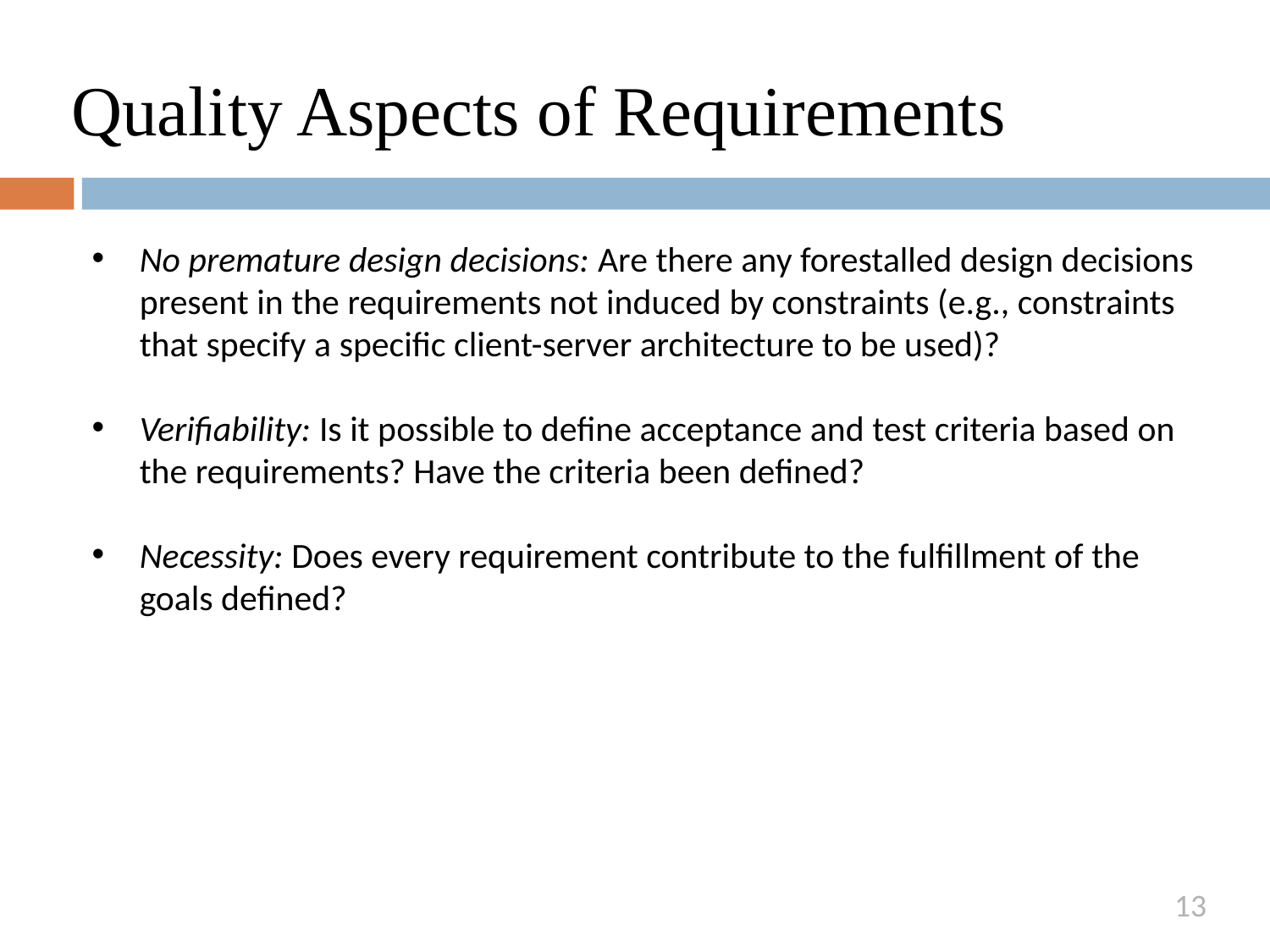

# Quality Aspects of Requirements
No premature design decisions: Are there any forestalled design decisions present in the requirements not induced by constraints (e.g., constraints that specify a specific client-server architecture to be used)?

Verifiability: Is it possible to define acceptance and test criteria based on the requirements? Have the criteria been defined?

Necessity: Does every requirement contribute to the fulfillment of the goals defined?
13